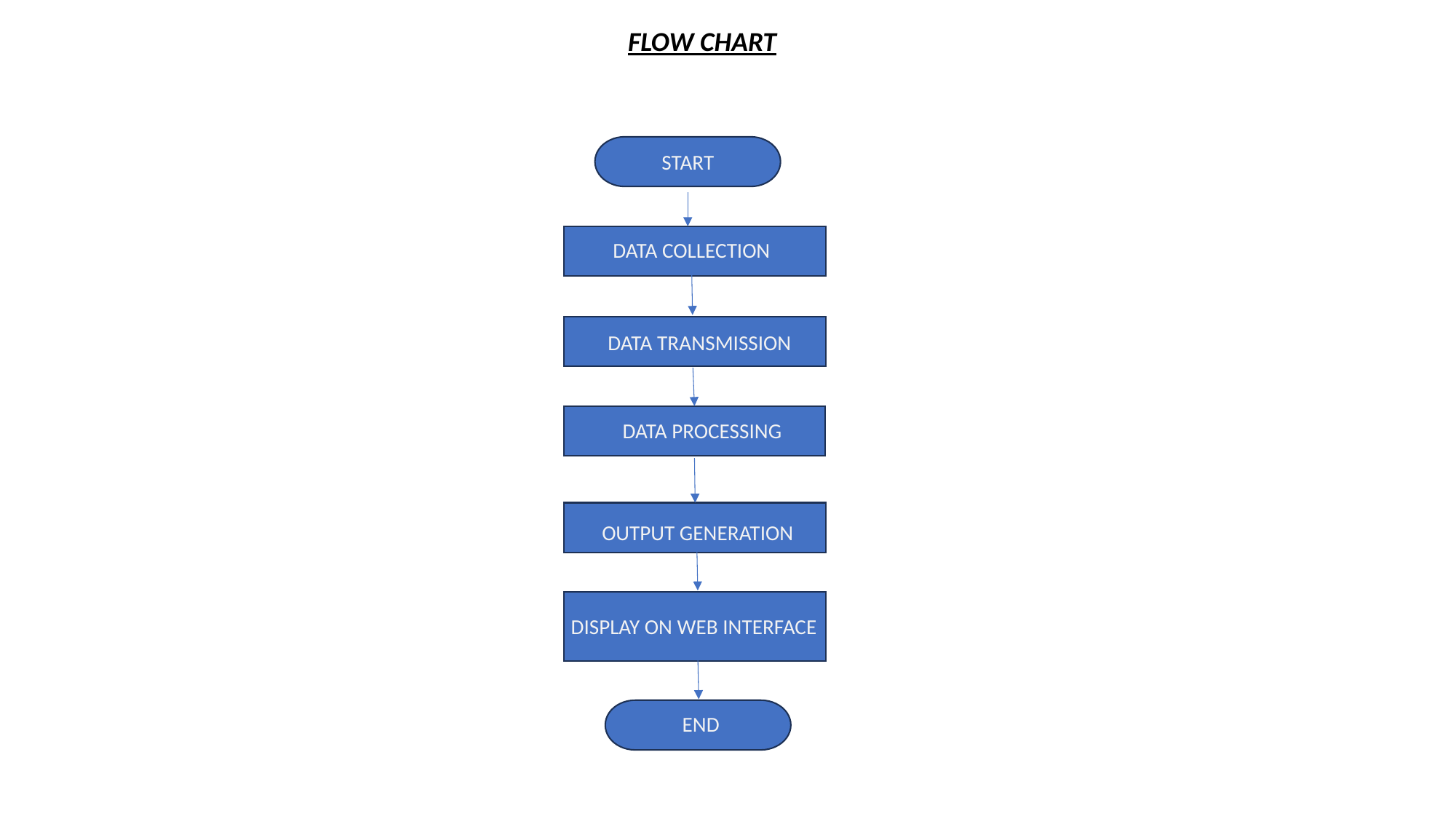

FLOW CHART

START

DATA COLLECTION

DATA TRANSMISSION

DATA PROCESSING

OUTPUT GENERATION

DISPLAY ON WEB INTERFACE

END